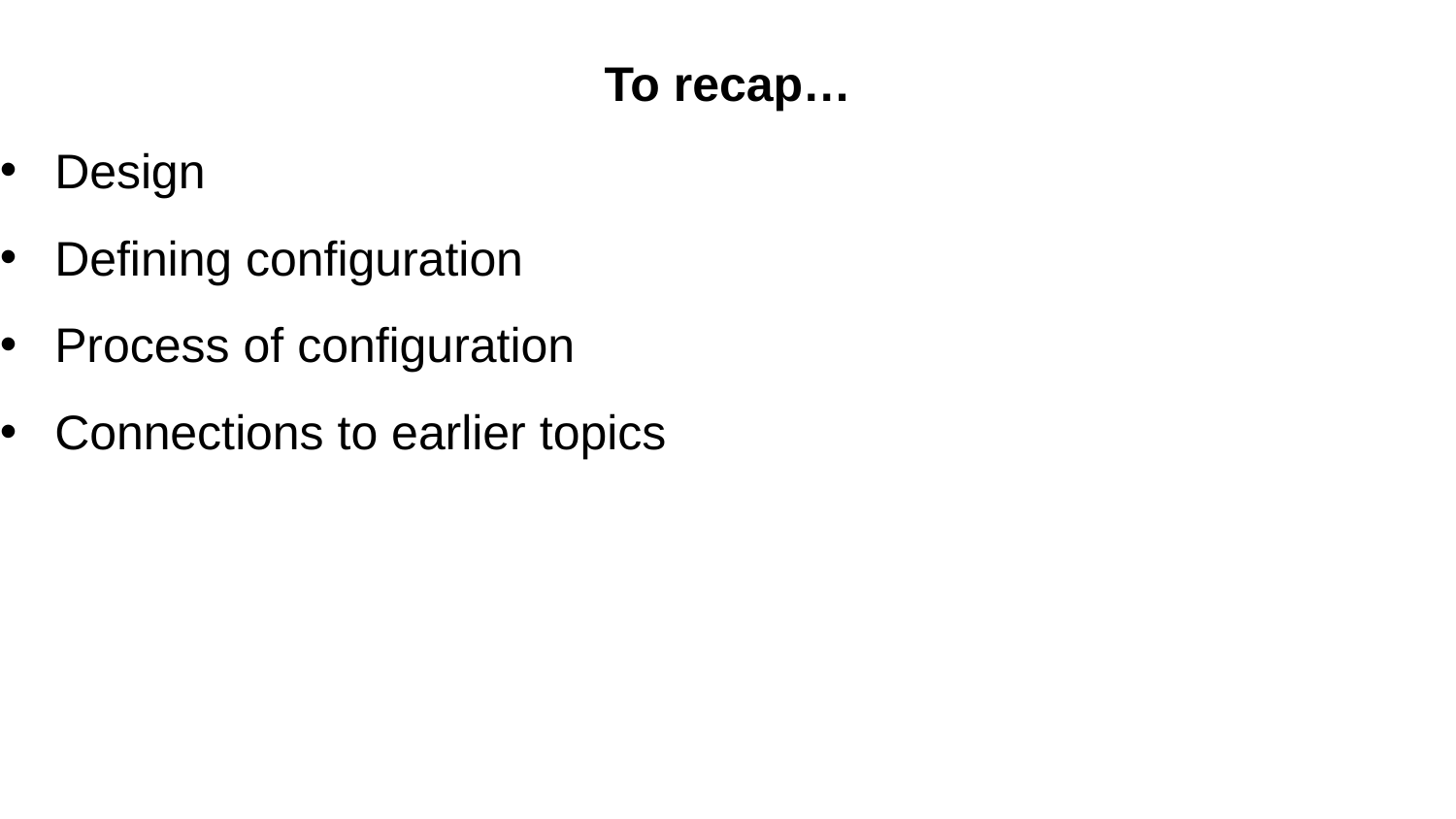

To recap…

Design
Defining configuration
Process of configuration

Connections to earlier topics